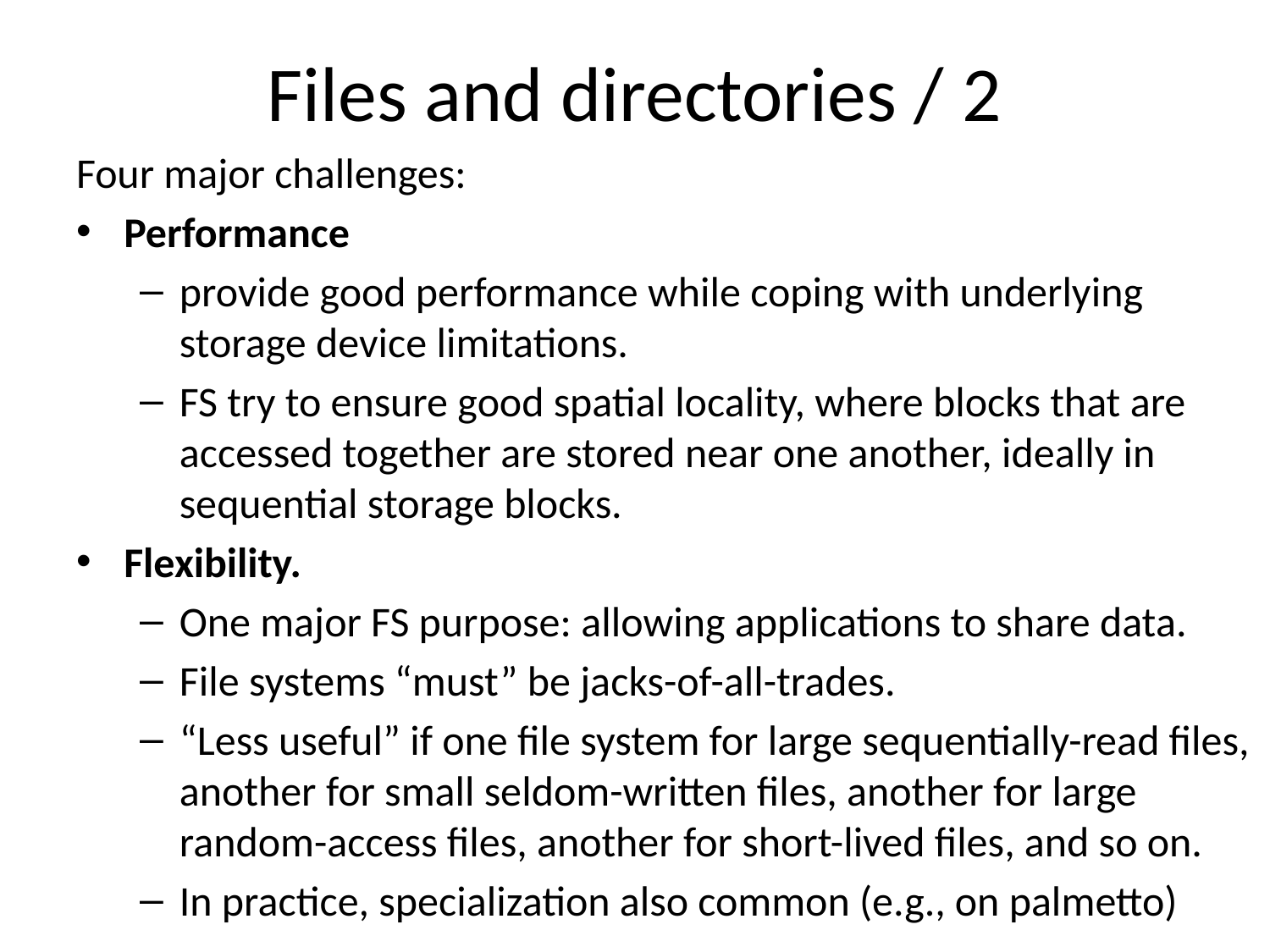

# Files and directories / 2
Four major challenges:
Performance
provide good performance while coping with underlying storage device limitations.
FS try to ensure good spatial locality, where blocks that are accessed together are stored near one another, ideally in sequential storage blocks.
Flexibility.
One major FS purpose: allowing applications to share data.
File systems “must” be jacks-of-all-trades.
“Less useful” if one file system for large sequentially-read files, another for small seldom-written files, another for large random-access files, another for short-lived files, and so on.
In practice, specialization also common (e.g., on palmetto)